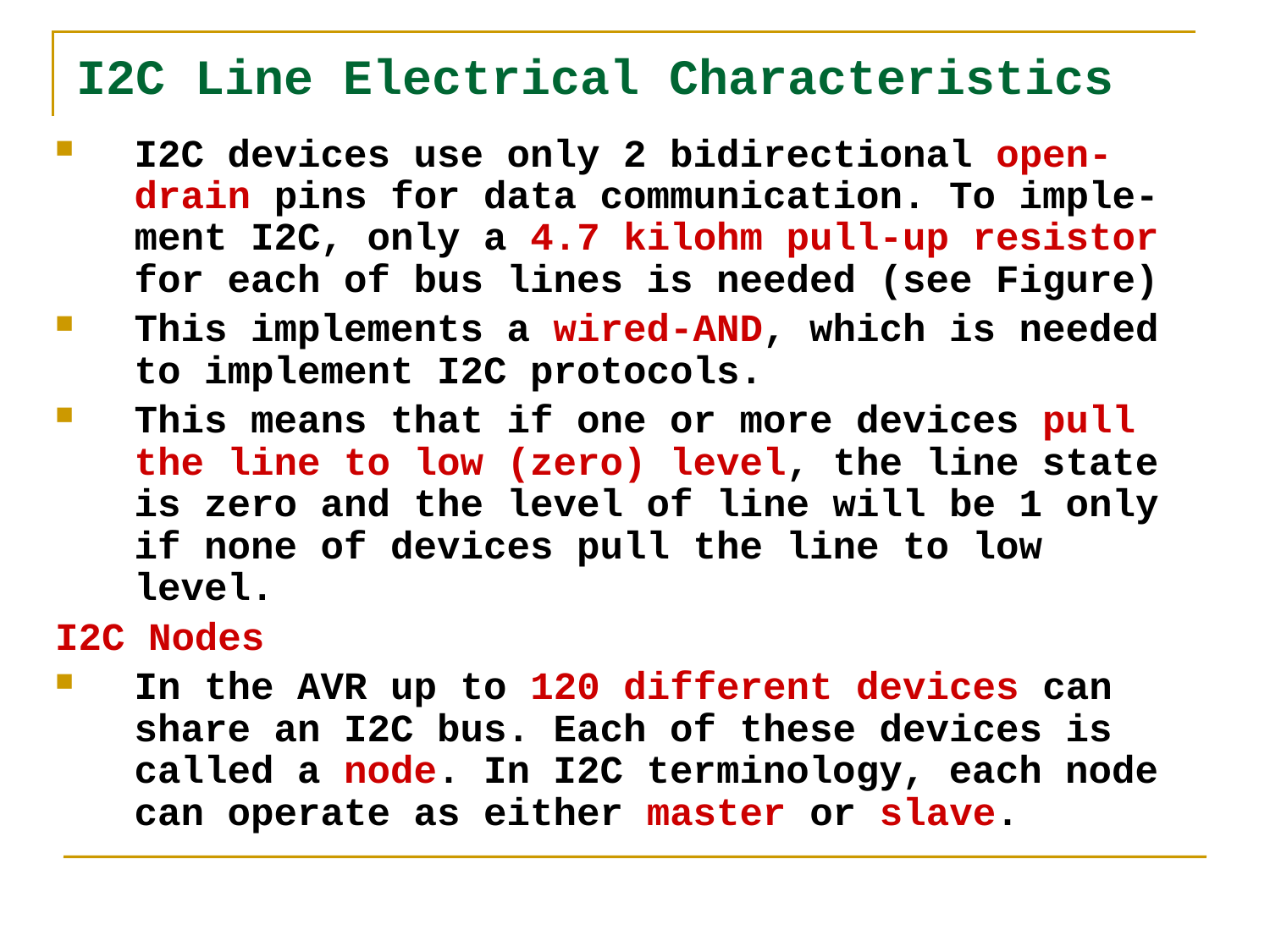

# I2C Line Electrical Characteristics
I2C devices use only 2 bidirectional open-drain pins for data communication. To imple-ment I2C, only a 4.7 kilohm pull-up resistor for each of bus lines is needed (see Figure)
This implements a wired-AND, which is needed to implement I2C protocols.
This means that if one or more devices pull the line to low (zero) level, the line state is zero and the level of line will be 1 only if none of devices pull the line to low level.
I2C Nodes
In the AVR up to 120 different devices can share an I2C bus. Each of these devices is called a node. In I2C terminology, each node can operate as either master or slave.